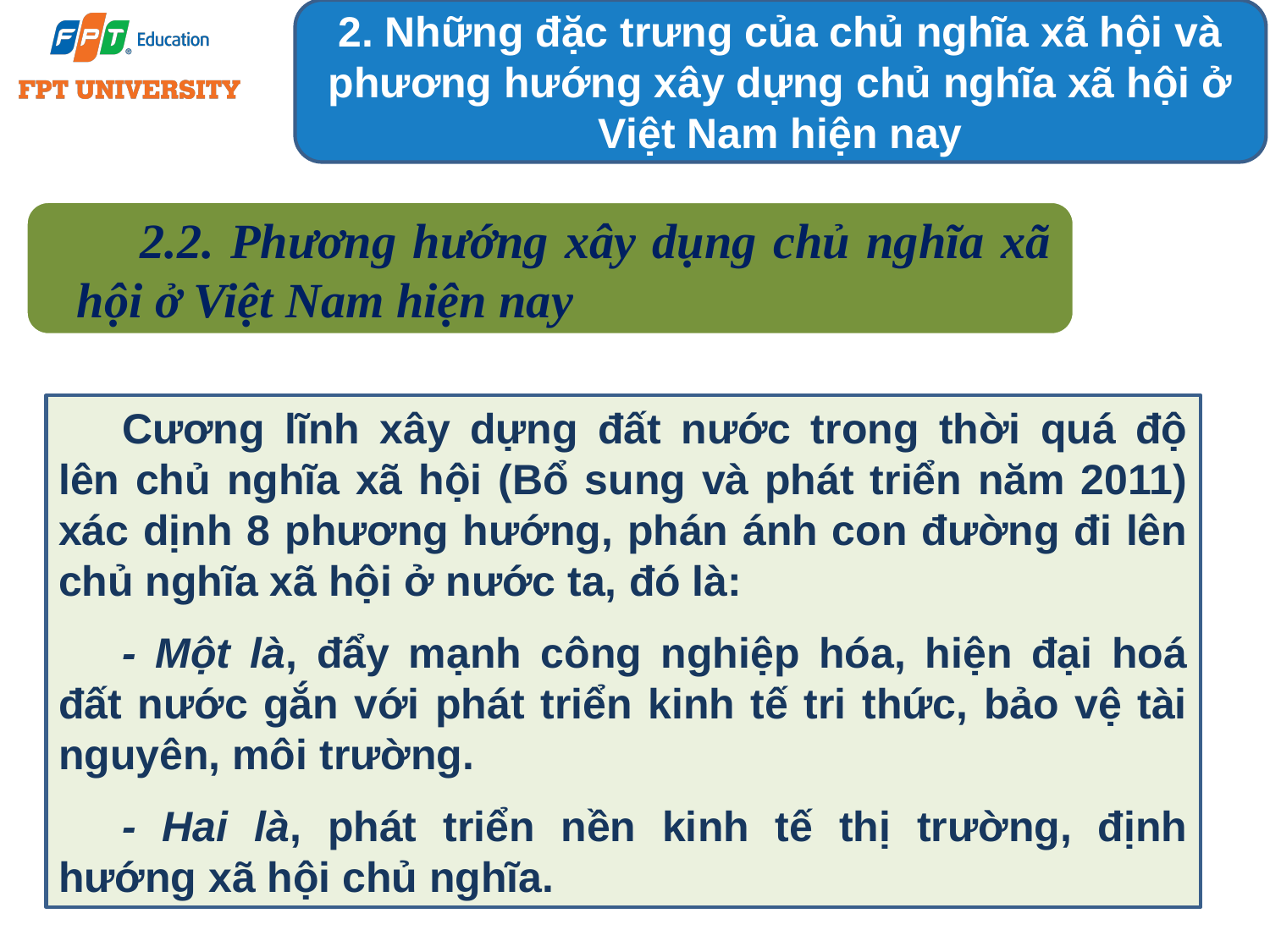

2. Những đặc trưng của chủ nghĩa xã hội và phương hướng xây dựng chủ nghĩa xã hội ở Việt Nam hiện nay

2.2. Phương hướng xây dụng chủ nghĩa xã hội ở Việt Nam hiện nay
Cương lĩnh xây dựng đất nước trong thời quá độ lên chủ nghĩa xã hội (Bổ sung và phát triển năm 2011) xác dịnh 8 phương hướng, phán ánh con đường đi lên chủ nghĩa xã hội ở nước ta, đó là:
- Một là, đẩy mạnh công nghiệp hóa, hiện đại hoá đất nước gắn với phát triển kinh tế tri thức, bảo vệ tài nguyên, môi trường.
- Hai là, phát triển nền kinh tế thị trường, định hướng xã hội chủ nghĩa.